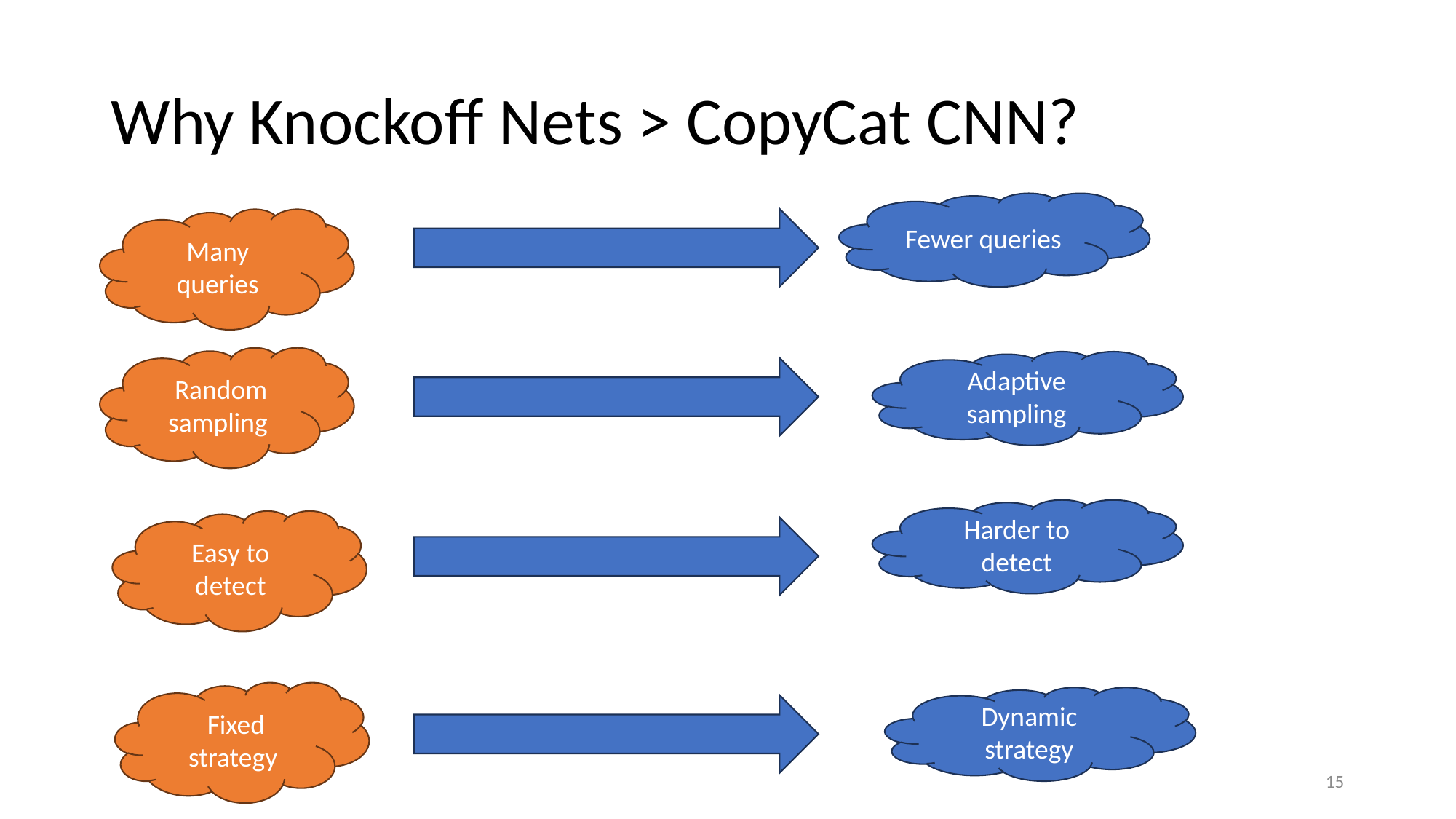

# Why Knockoff Nets > CopyCat CNN?
Fewer queries
Many queries

 Random sampling
Adaptive sampling

Harder to detect
Easy to detect

 Fixed strategy
Dynamic strategy

15